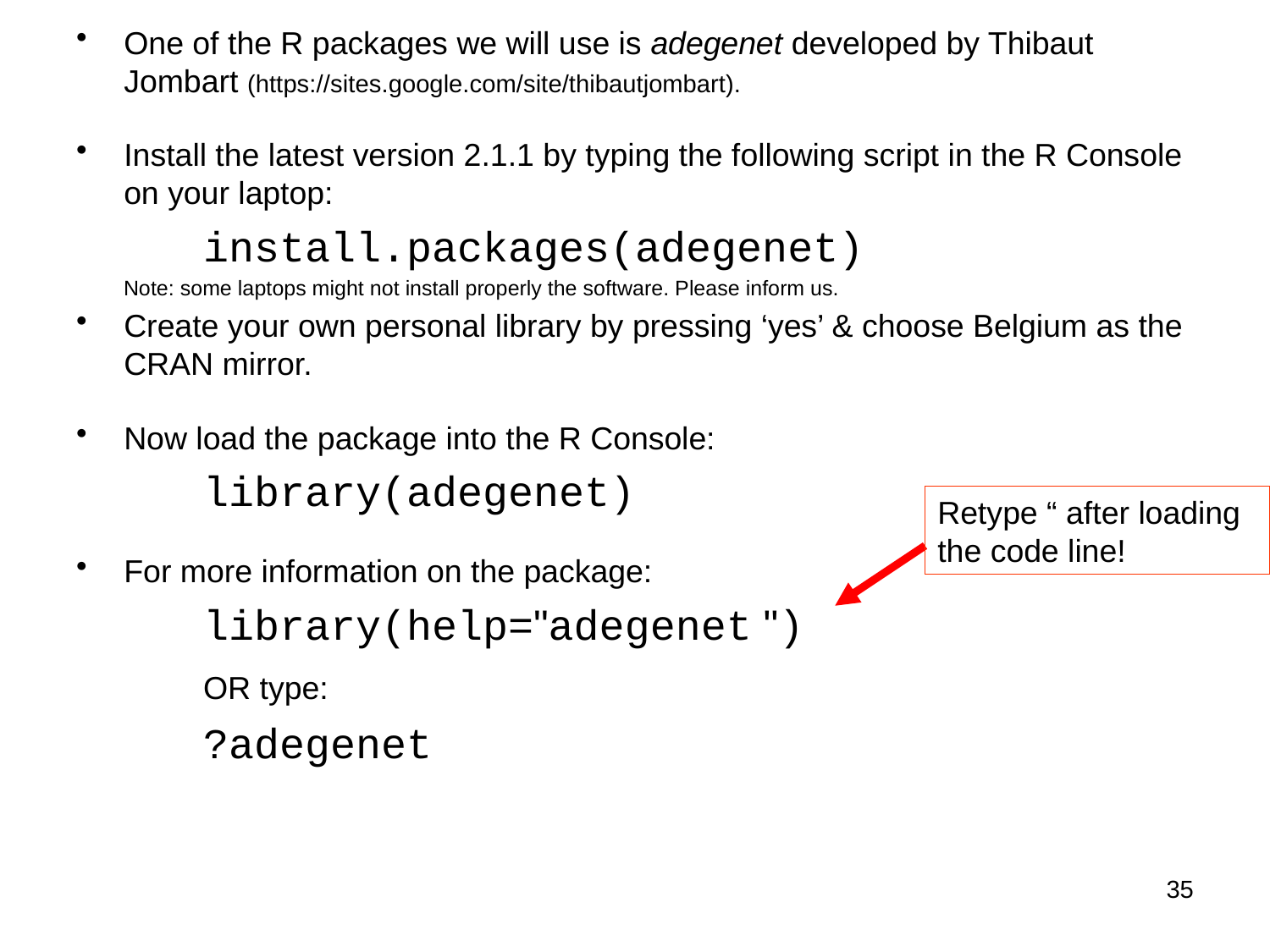

One of the R packages we will use is adegenet developed by Thibaut Jombart (https://sites.google.com/site/thibautjombart).

Install the latest version 2.1.1 by typing the following script in the R Console on your laptop:
	install.packages(adegenet)
        Note: some laptops might not install properly the software. Please inform us.
Create your own personal library by pressing ‘yes’ & choose Belgium as the CRAN mirror.

Now load the package into the R Console:
	library(adegenet)

For more information on the package:
	library(help=ʺadegenet ʺ)
	OR type:
	?adegenet
Retype “ after loading the code line!
35